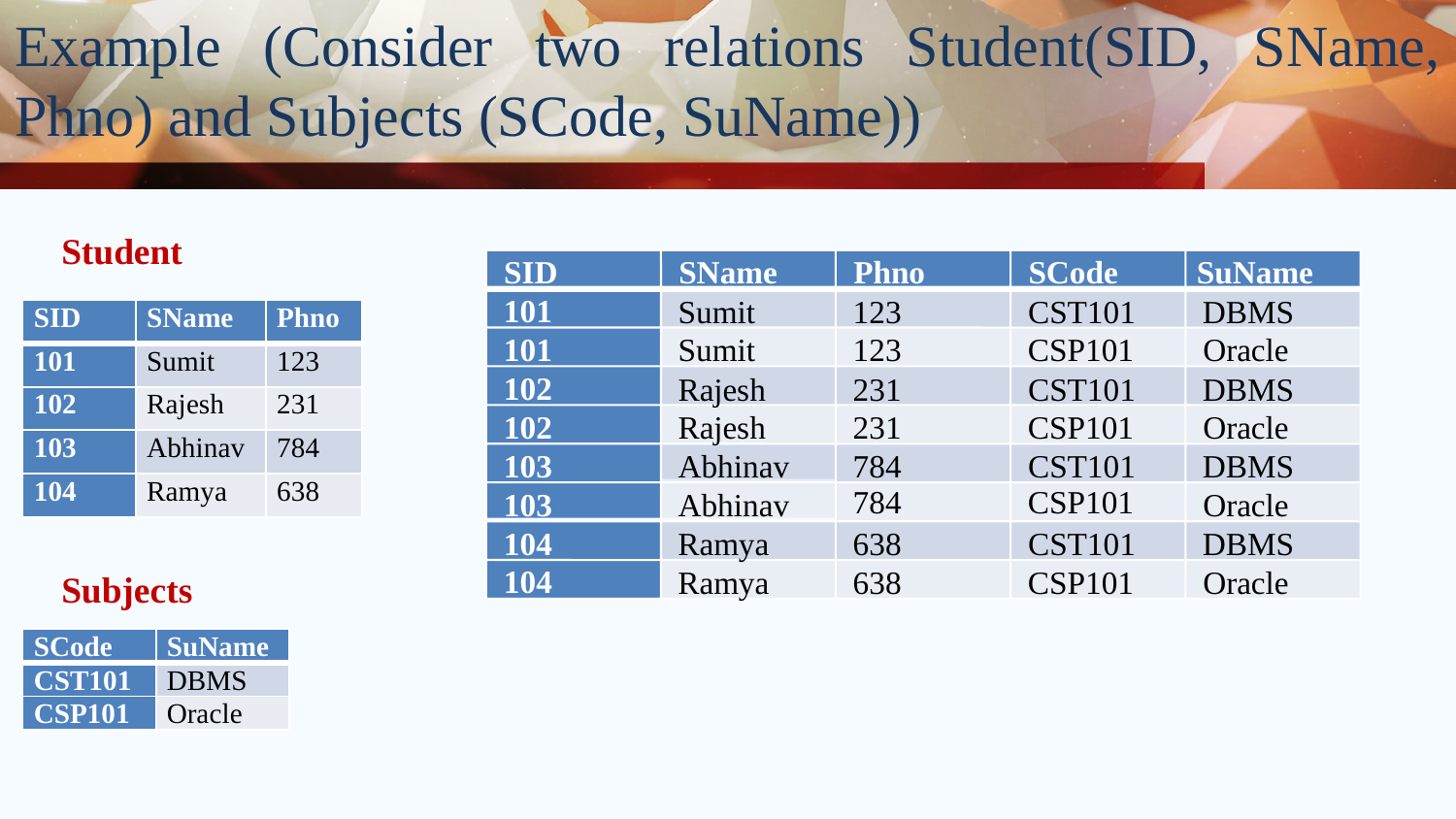

# Example (Consider two relations Student(SID, SName, Phno) and Subjects (SCode, SuName))

Student

SID
SName
Phno
SCode
SuName

101
Sumit
123
CST
101
DBMS
| SID | SName | Phno |
| --- | --- | --- |
| 101 | Sumit | 123 |
| 102 | Rajesh | 231 |
| 103 | Abhinav | 784 |
| 104 | Ramya | 638 |

101
Sumit
123
CSP
101
Oracle

102
Rajesh
231
CST
101
DBMS

102
Rajesh
231
CSP
101
Oracle

103
Abhinav
784
CST
101
DBMS

784
CSP
101

103
Abhinav
Oracle

104
Ramya
638
CST
101
DBMS
Subjects

104
Ramya
638
CSP
101
Oracle

| SCode | SuName |
| --- | --- |
| CST101 | DBMS |
| CSP101 | Oracle |